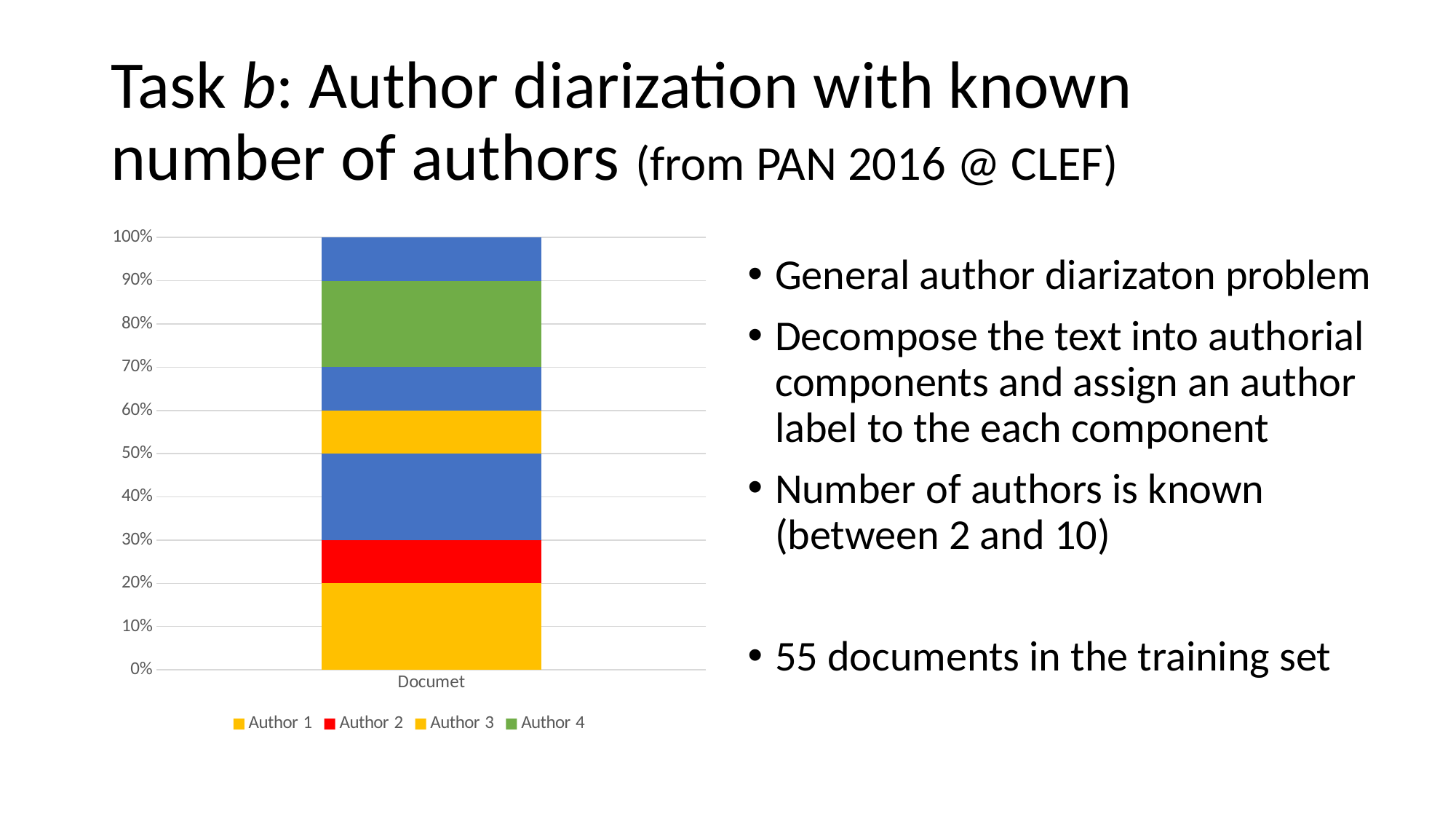

# Task b: Author diarization with known number of authors (from PAN 2016 @ CLEF)

### Chart

| Category | Author 1 | Author 2 | Author  1 | Author 3 | Author 22 | Author 4 | Author3 |
|---|---|---|---|---|---|---|---|
| Documet | 20.0 | 10.0 | 20.0 | 10.0 | 10.0 | 20.0 | 10.0 |
General author diarizaton problem
Decompose the text into authorial components and assign an author label to the each component
Number of authors is known (between 2 and 10)

55 documents in the training set